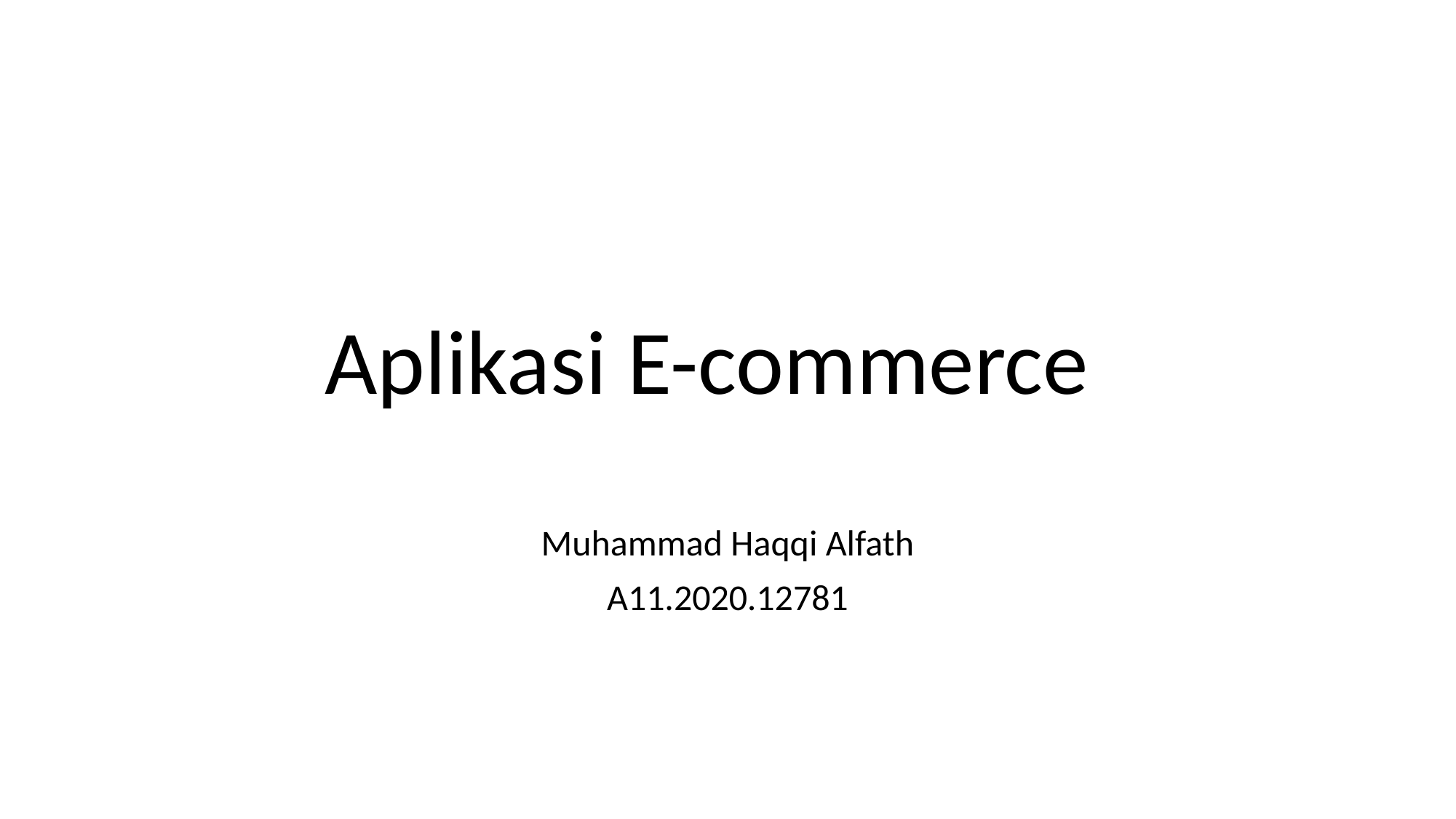

# Aplikasi E-commerce
Muhammad Haqqi Alfath
A11.2020.12781